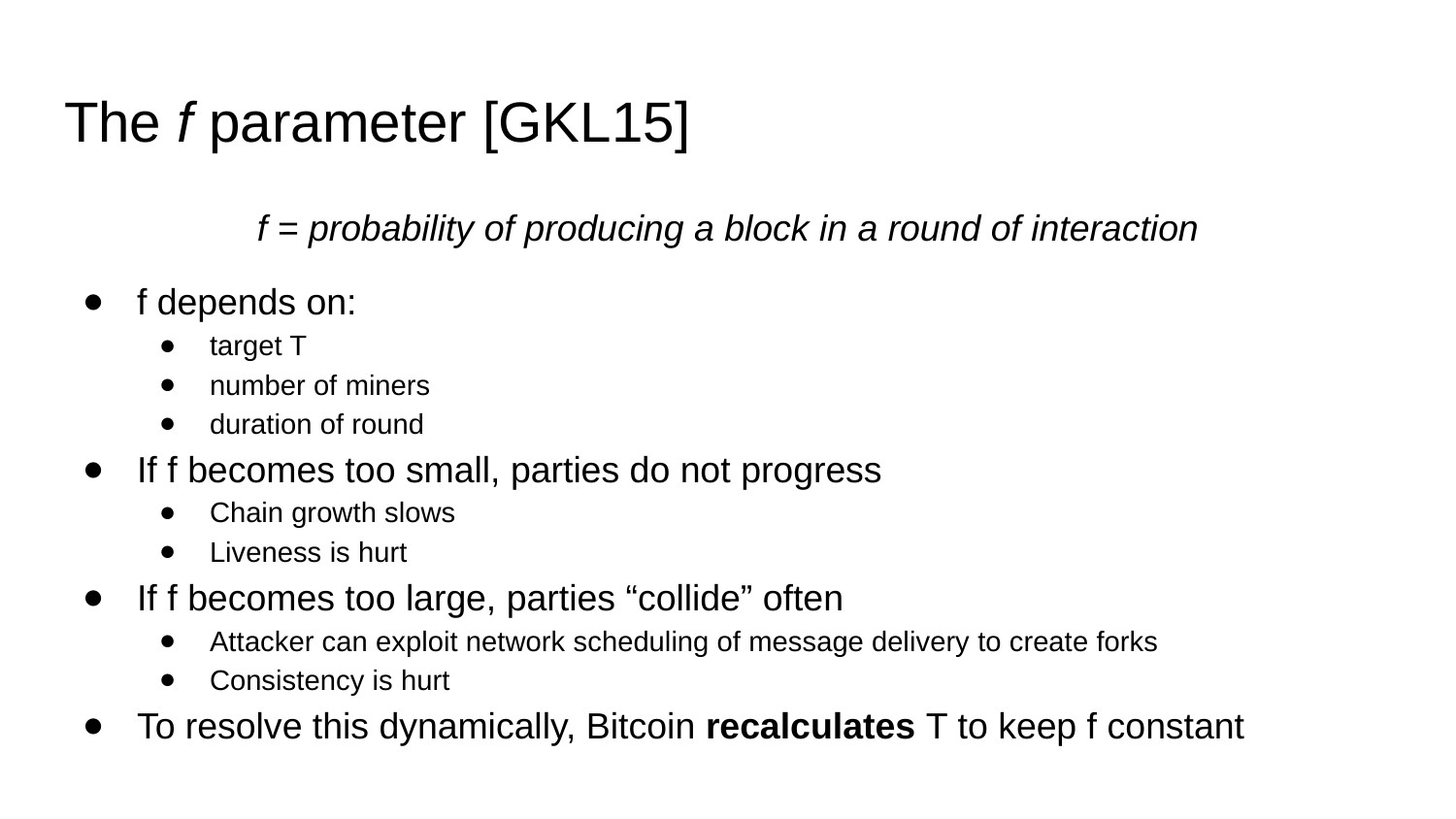

# The f parameter [GKL15]
f = probability of producing a block in a round of interaction
f depends on:
target T
number of miners
duration of round
If f becomes too small, parties do not progress
Chain growth slows
Liveness is hurt
If f becomes too large, parties “collide” often
Attacker can exploit network scheduling of message delivery to create forks
Consistency is hurt
To resolve this dynamically, Bitcoin recalculates T to keep f constant